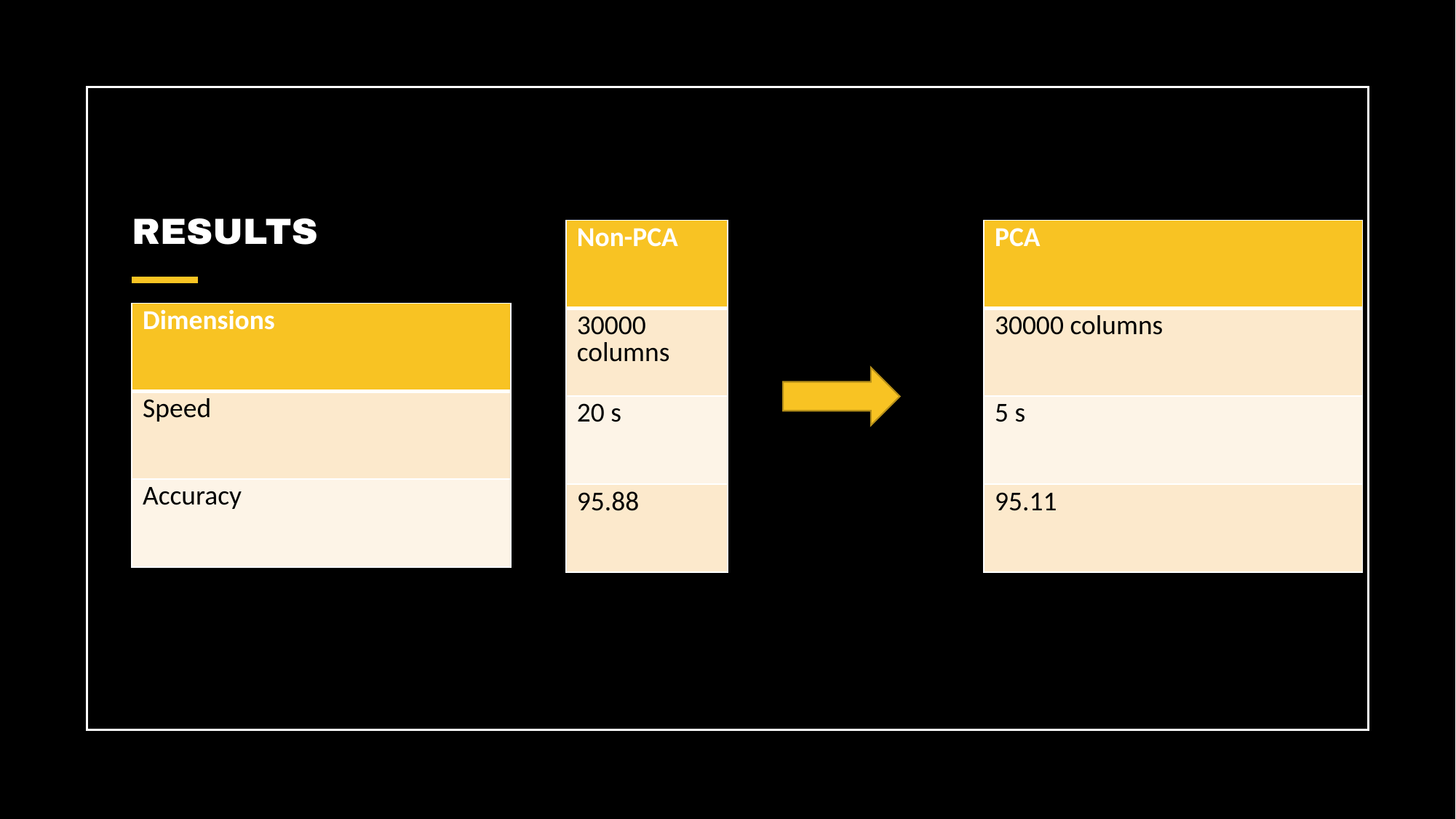

# RESULTS
| Non-PCA |
| --- |
| 30000 columns |
| 20 s |
| 95.88 |
| PCA |
| --- |
| 30000 columns |
| 5 s |
| 95.11 |
| Dimensions |
| --- |
| Speed |
| Accuracy |